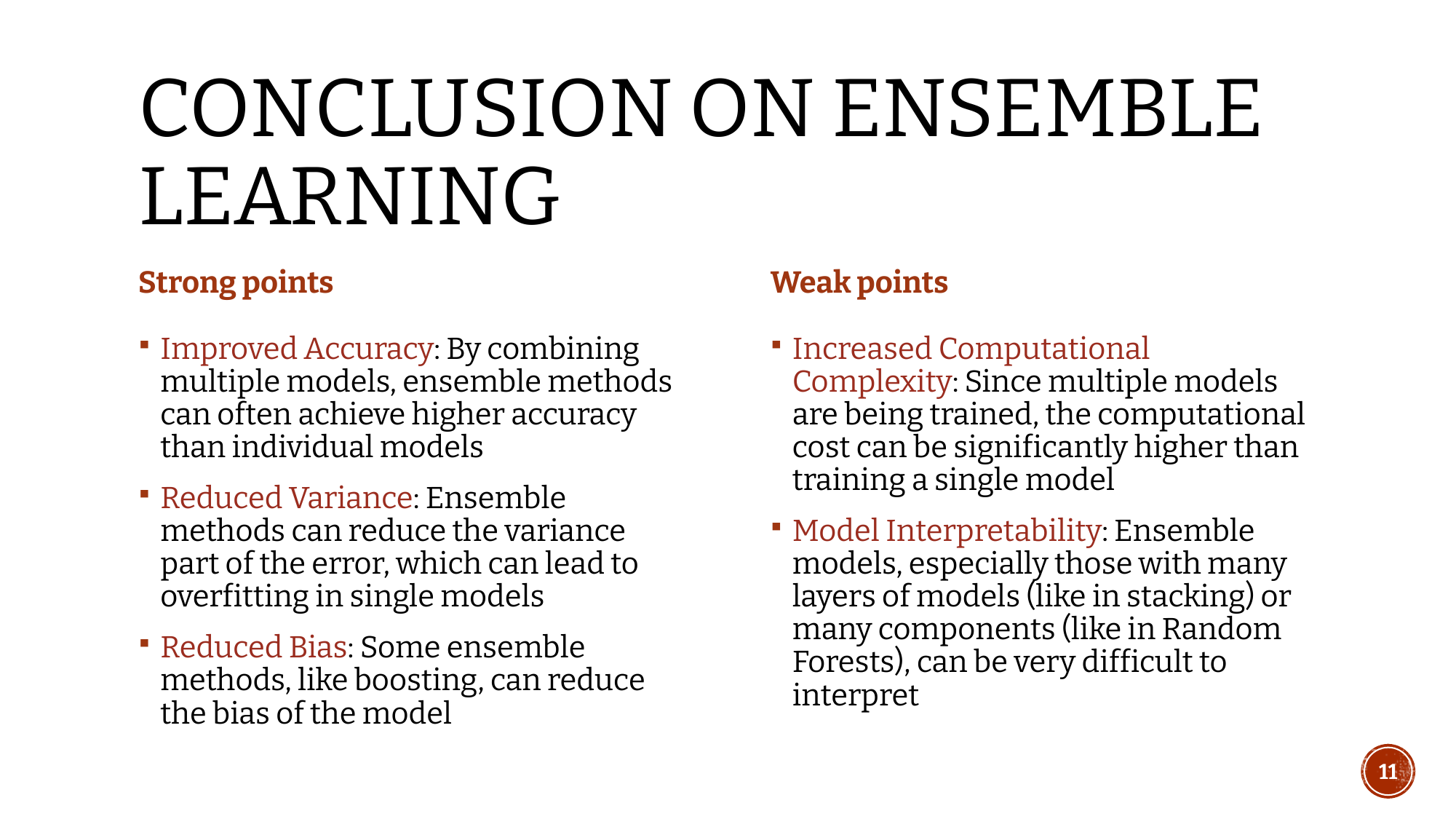

# Conclusion on ensemble Learning
Strong points
Weak points
Improved Accuracy: By combining multiple models, ensemble methods can often achieve higher accuracy than individual models
Reduced Variance: Ensemble methods can reduce the variance part of the error, which can lead to overfitting in single models
Reduced Bias: Some ensemble methods, like boosting, can reduce the bias of the model
Increased Computational Complexity: Since multiple models are being trained, the computational cost can be significantly higher than training a single model
Model Interpretability: Ensemble models, especially those with many layers of models (like in stacking) or many components (like in Random Forests), can be very difficult to interpret
11